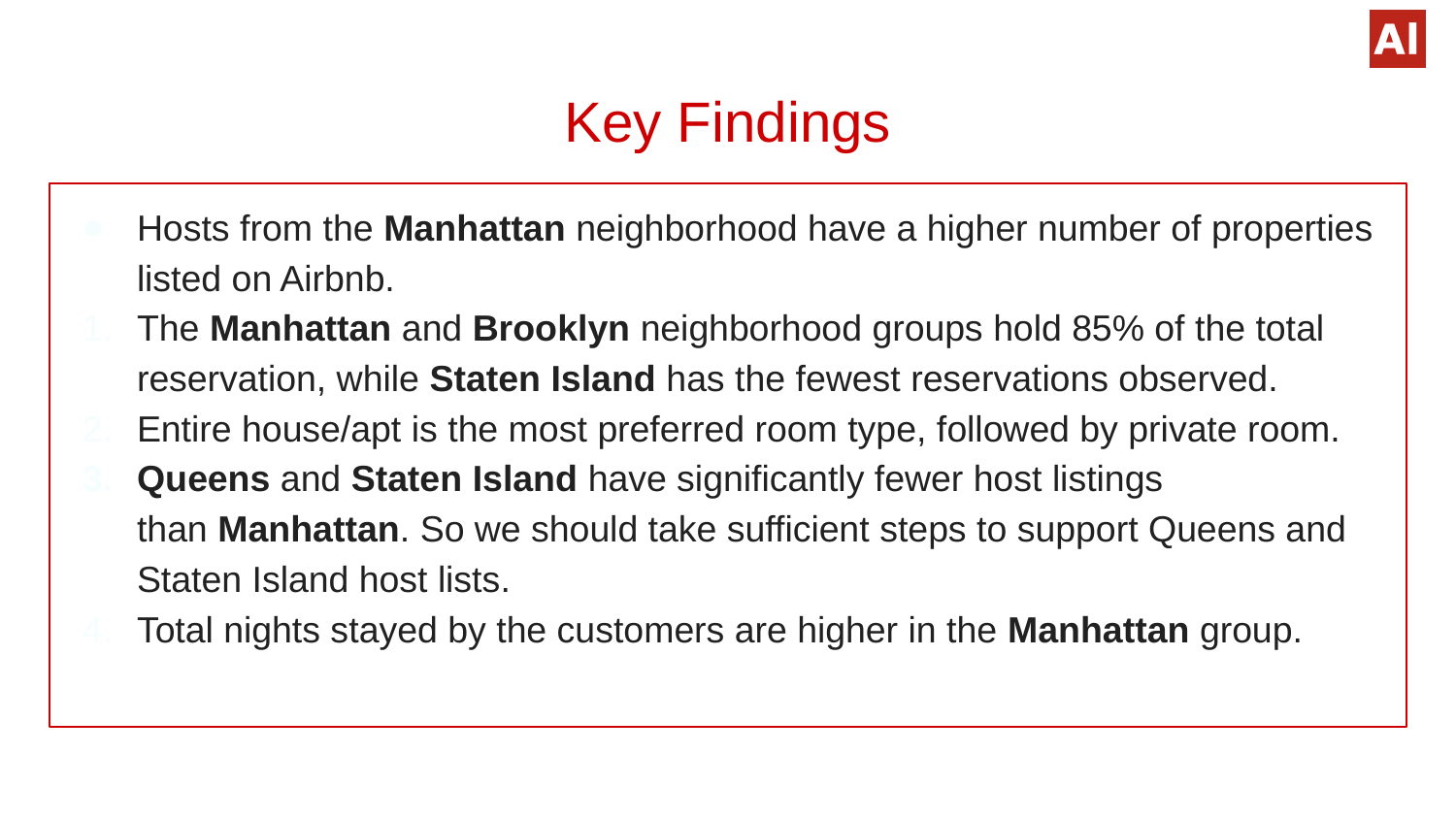

# Key Findings
Hosts from the Manhattan neighborhood have a higher number of properties listed on Airbnb.
The Manhattan and Brooklyn neighborhood groups hold 85% of the total reservation, while Staten Island has the fewest reservations observed.
Entire house/apt is the most preferred room type, followed by private room.
Queens and Staten Island have significantly fewer host listings than Manhattan. So we should take sufficient steps to support Queens and Staten Island host lists.
Total nights stayed by the customers are higher in the Manhattan group.